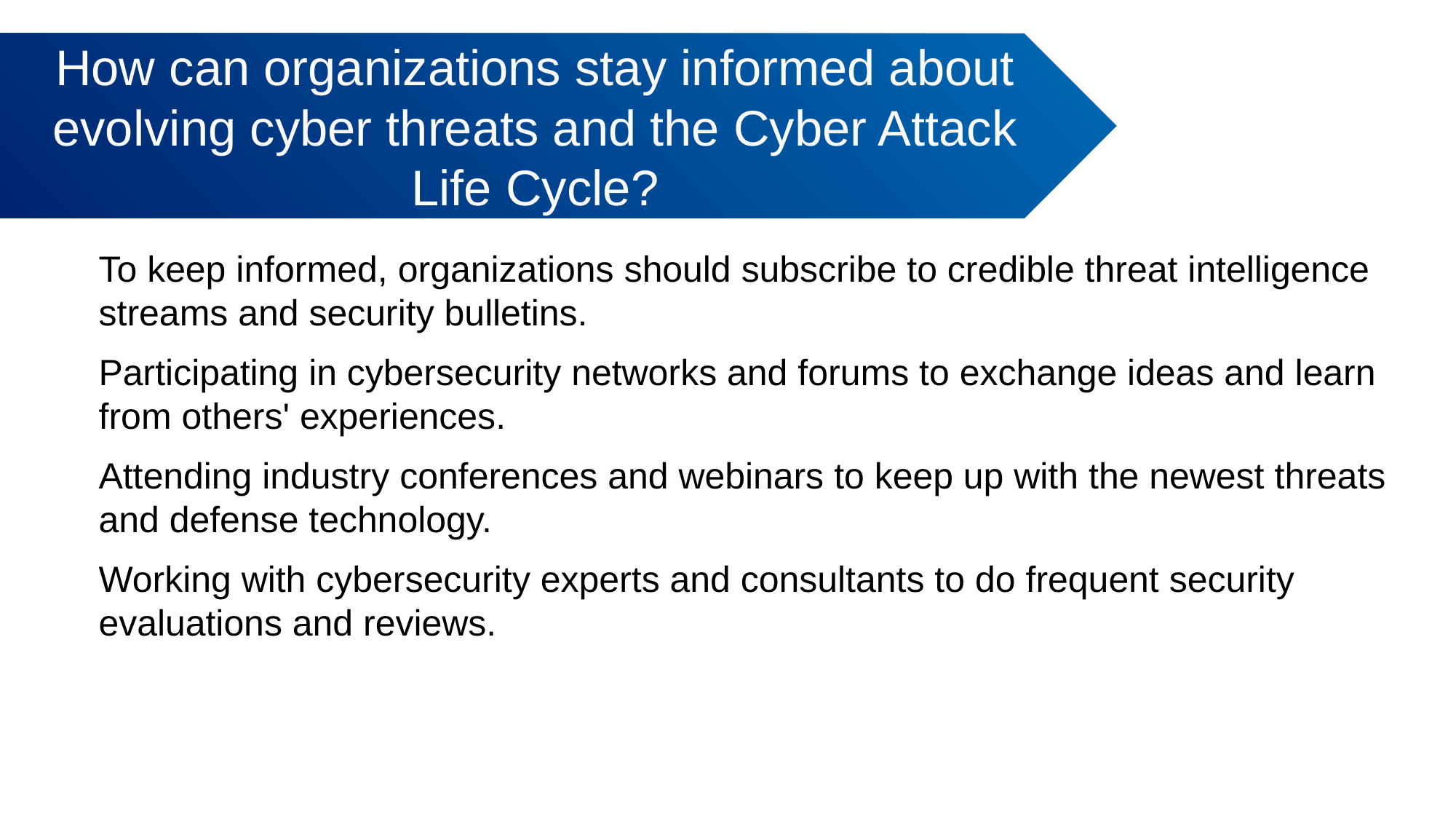

How can organizations stay informed about evolving cyber threats and the Cyber Attack Life Cycle?
# To keep informed, organizations should subscribe to credible threat intelligence streams and security bulletins.
Participating in cybersecurity networks and forums to exchange ideas and learn from others' experiences.
Attending industry conferences and webinars to keep up with the newest threats and defense technology.
Working with cybersecurity experts and consultants to do frequent security evaluations and reviews.